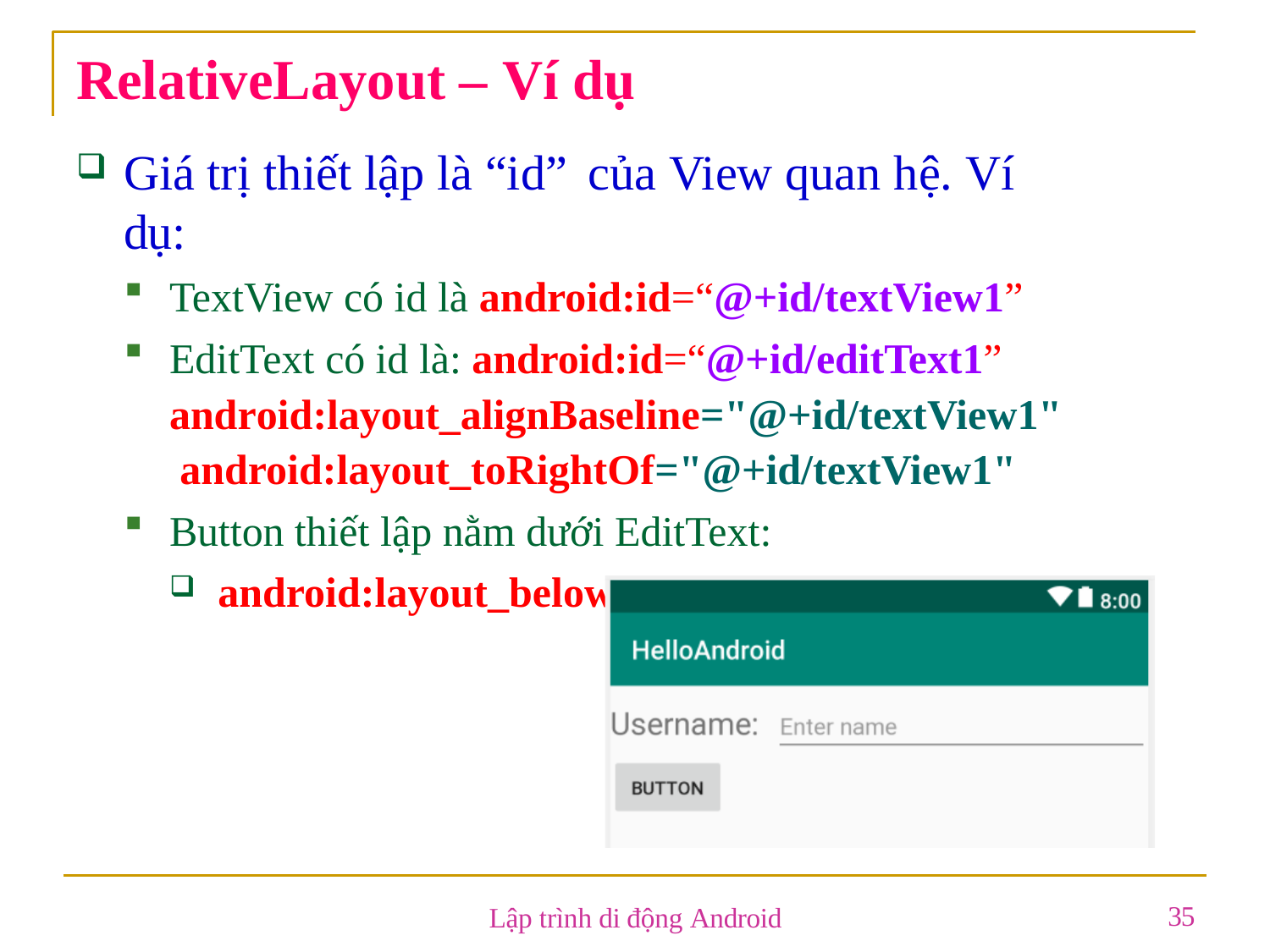

# RelativeLayout – Ví dụ
Giá trị thiết lập là “id”   của View quan hệ. Ví dụ:
TextView có id là android:id=“@+id/textView1”
EditText có id là: android:id=“@+id/editText1”  android:layout_alignBaseline="@+id/textView1"  android:layout_toRightOf="@+id/textView1"
Button thiết lập nằm dưới EditText:
android:layout_below=“@+id/editText”

35
Lập trình di động Android